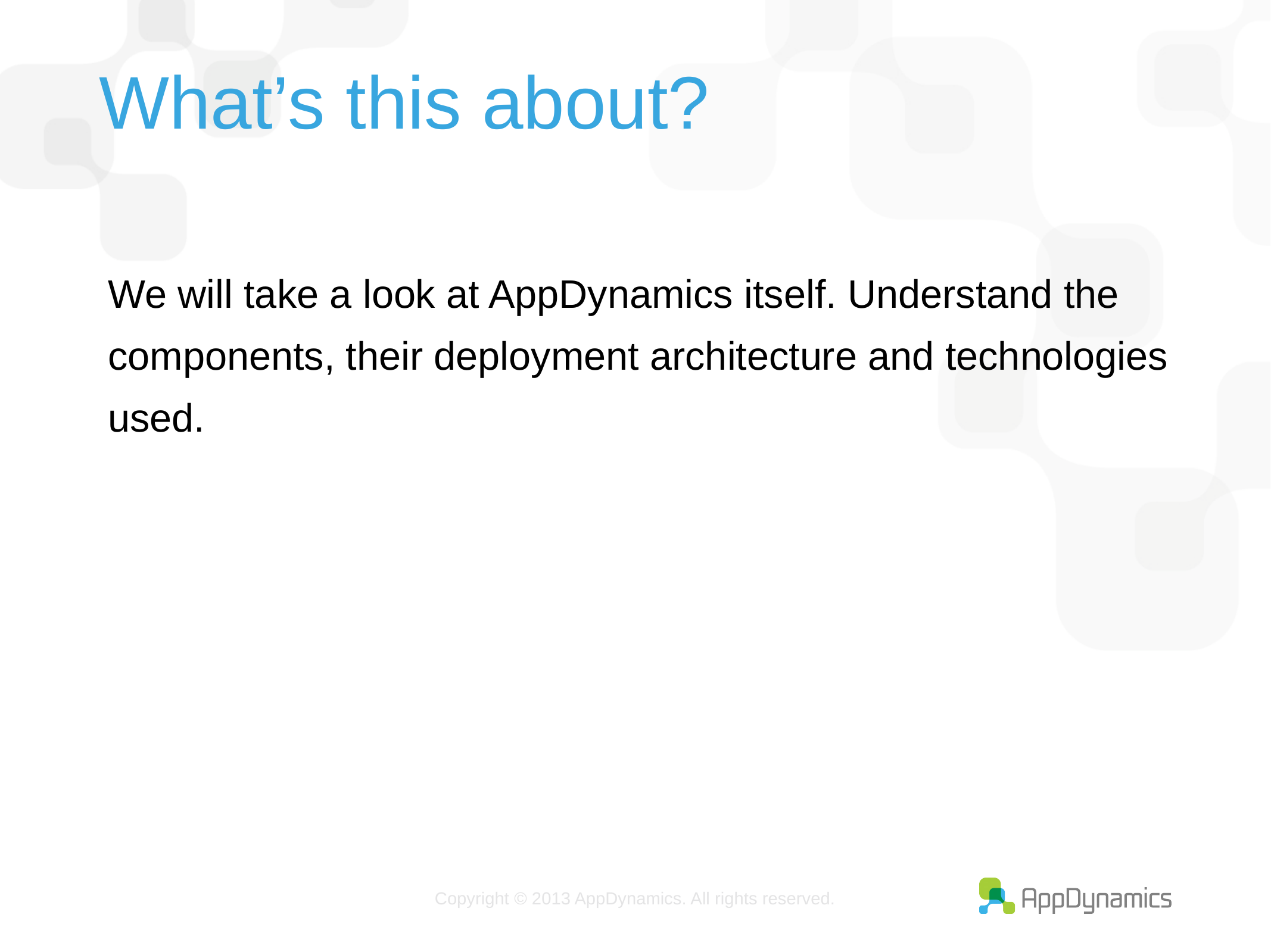

# What’s this about?

We will take a look at AppDynamics itself. Understand the components, their deployment architecture and technologies used.